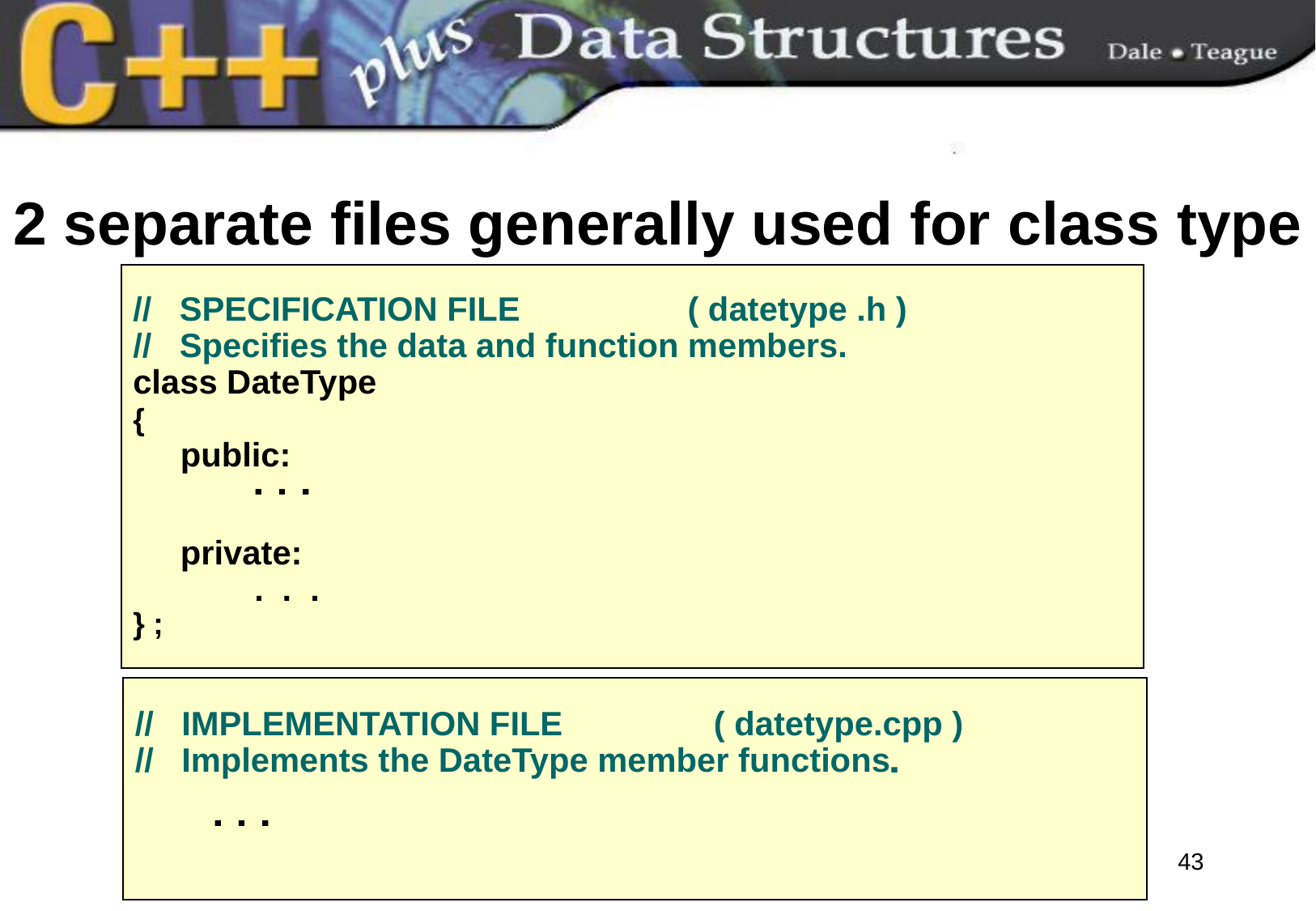

# 2 separate files generally used for class type
//   SPECIFICATION FILE                  ( datetype .h )
//   Specifies the data and function members.
class DateType
{
	public:
		.  .  .

	private:
		.  .  .
} ;
//   IMPLEMENTATION FILE 	          ( datetype.cpp )
//   Implements the DateType member functions.

          .  .  .

43